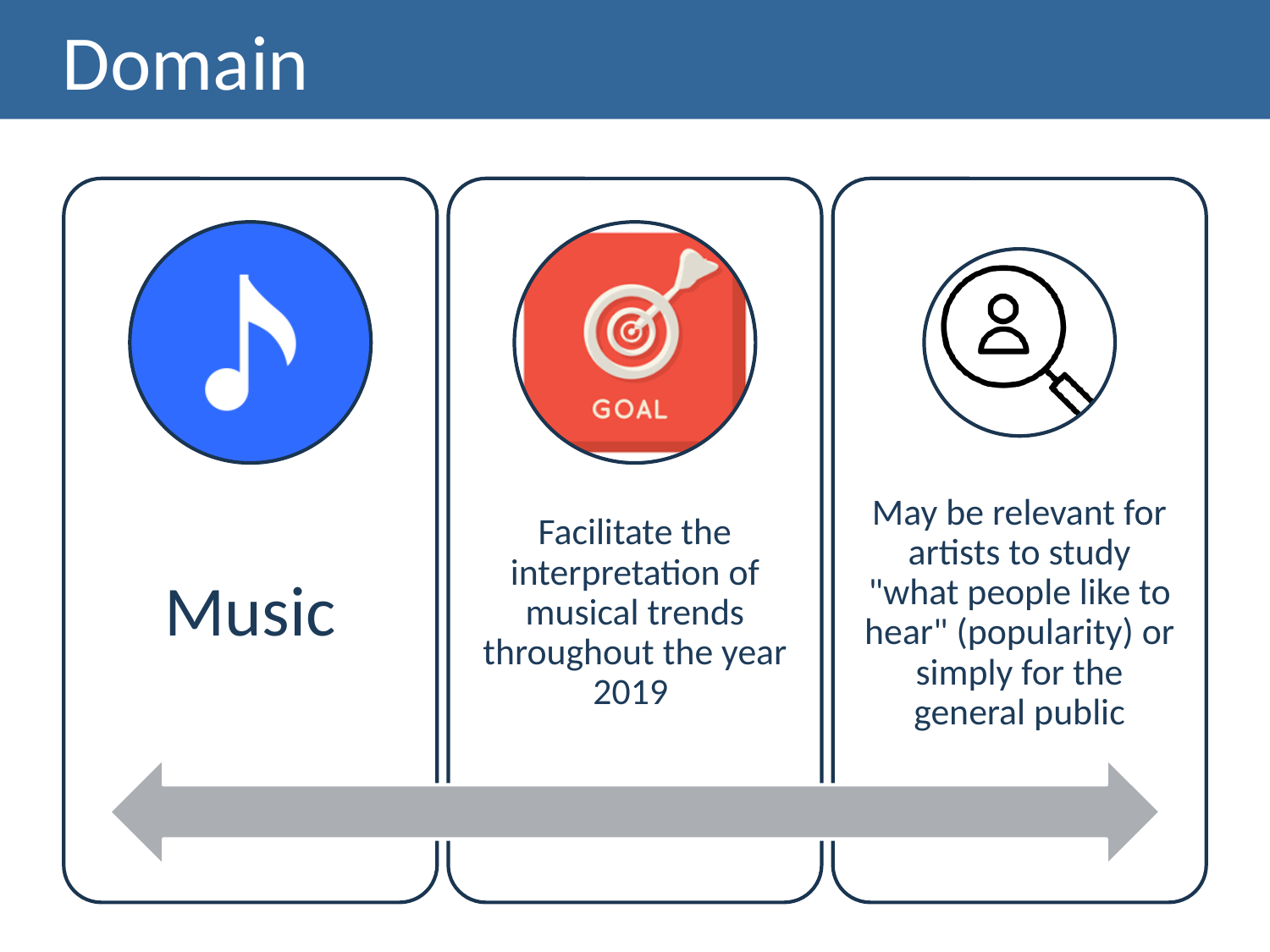

# Domain
Music
Facilitate the interpretation of musical trends throughout the year 2019
May be relevant for artists to study "what people like to hear" (popularity) or simply for the general public